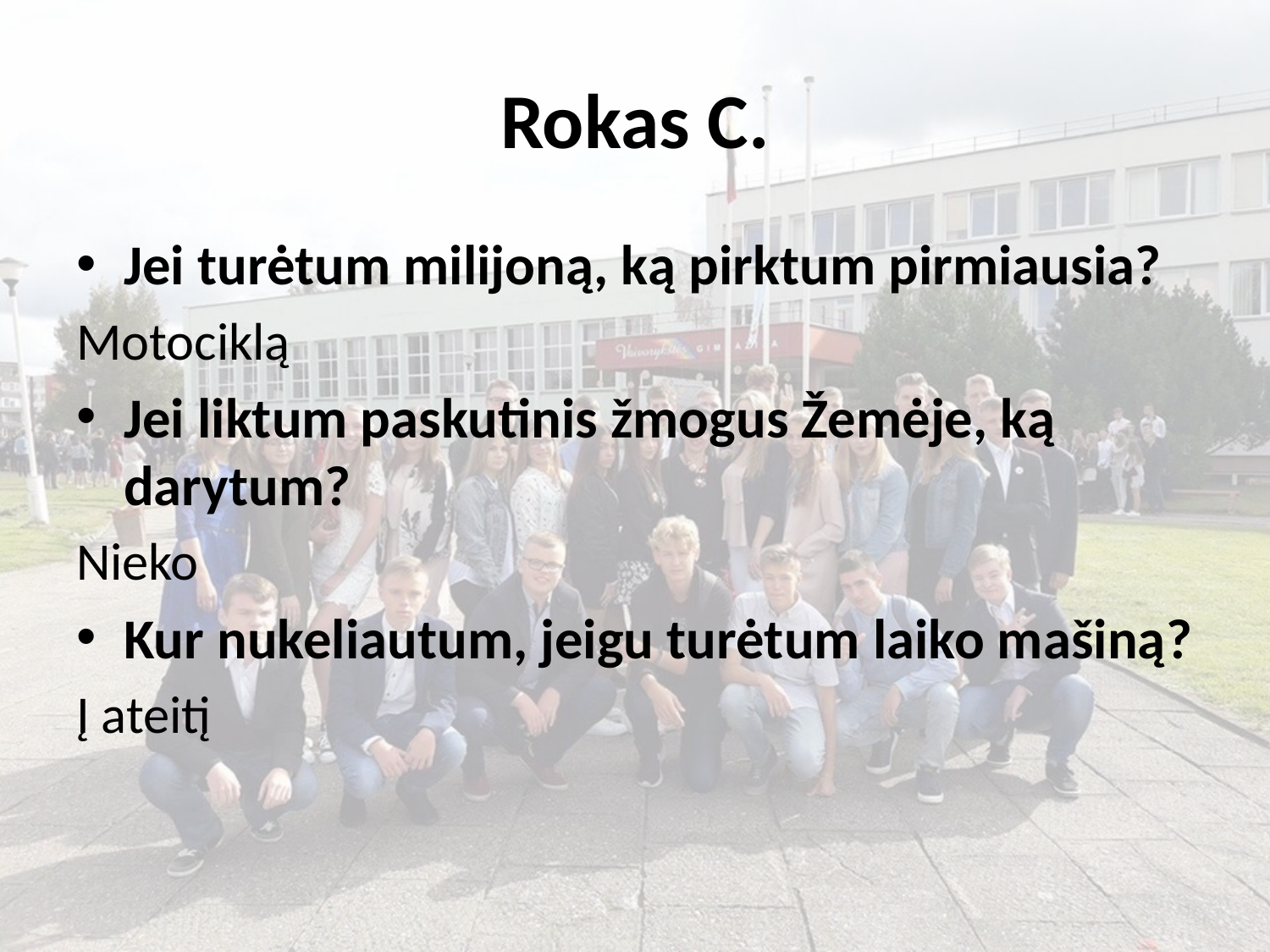

# Rokas C.
Jei turėtum milijoną, ką pirktum pirmiausia?
Motociklą
Jei liktum paskutinis žmogus Žemėje, ką darytum?
Nieko
Kur nukeliautum, jeigu turėtum laiko mašiną?
Į ateitį